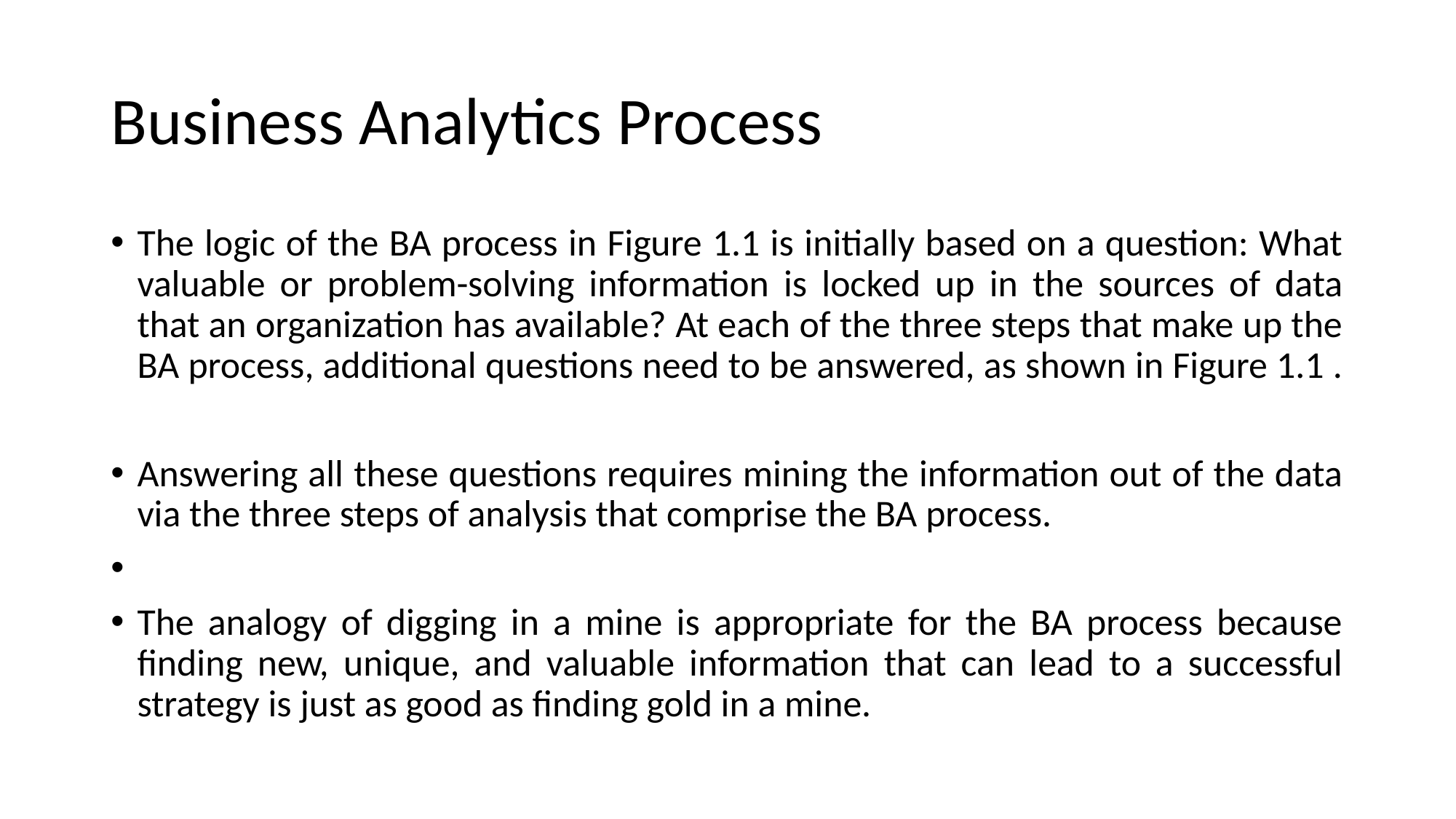

# Business Analytics Process
The logic of the BA process in Figure 1.1 is initially based on a question: What valuable or problem-solving information is locked up in the sources of data that an organization has available? At each of the three steps that make up the BA process, additional questions need to be answered, as shown in Figure 1.1 .

Answering all these questions requires mining the information out of the data via the three steps of analysis that comprise the BA process.

The analogy of digging in a mine is appropriate for the BA process because finding new, unique, and valuable information that can lead to a successful strategy is just as good as finding gold in a mine.